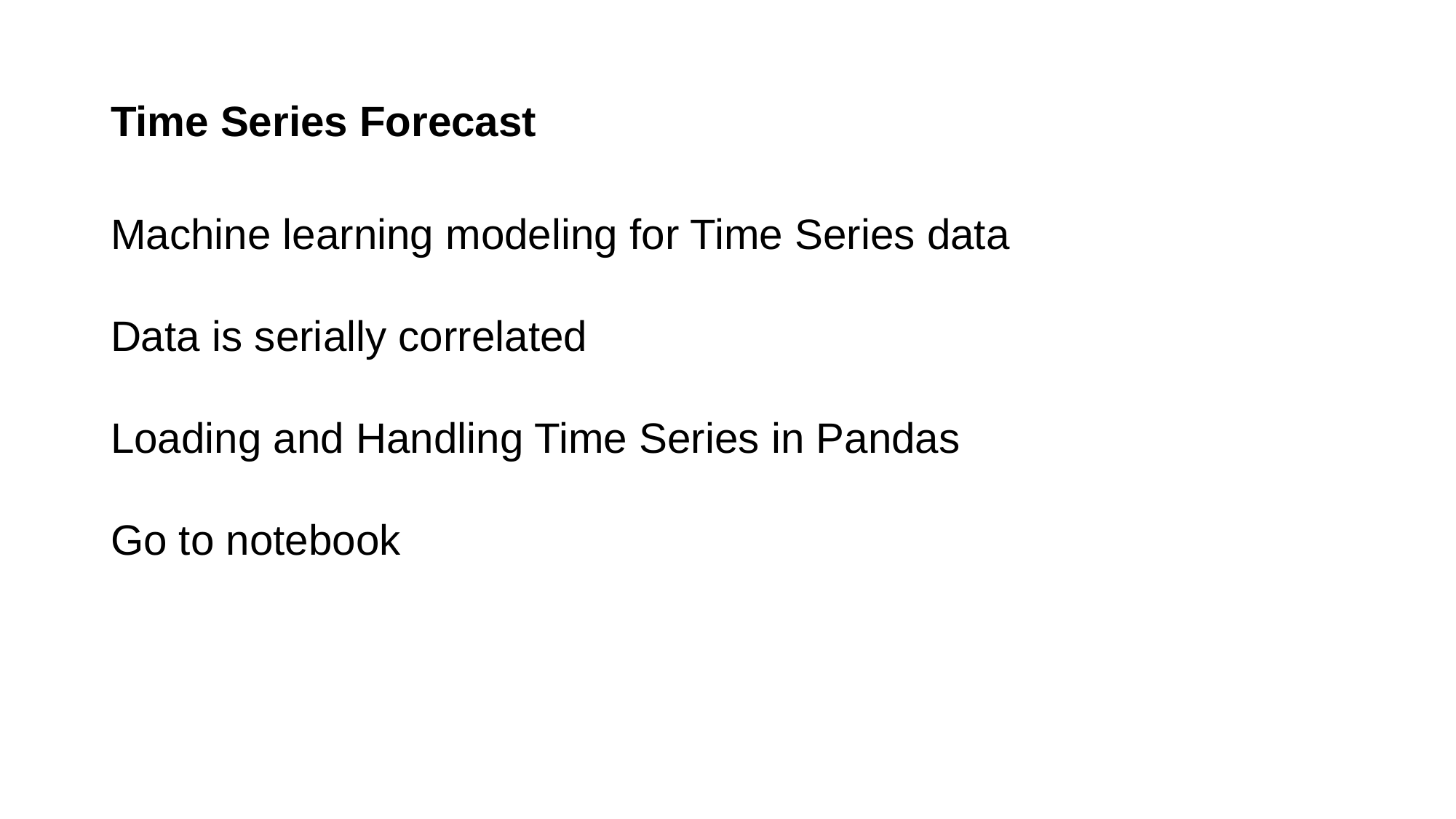

Time Series Forecast
Machine learning modeling for Time Series data

Data is serially correlated

Loading and Handling Time Series in Pandas

Go to notebook